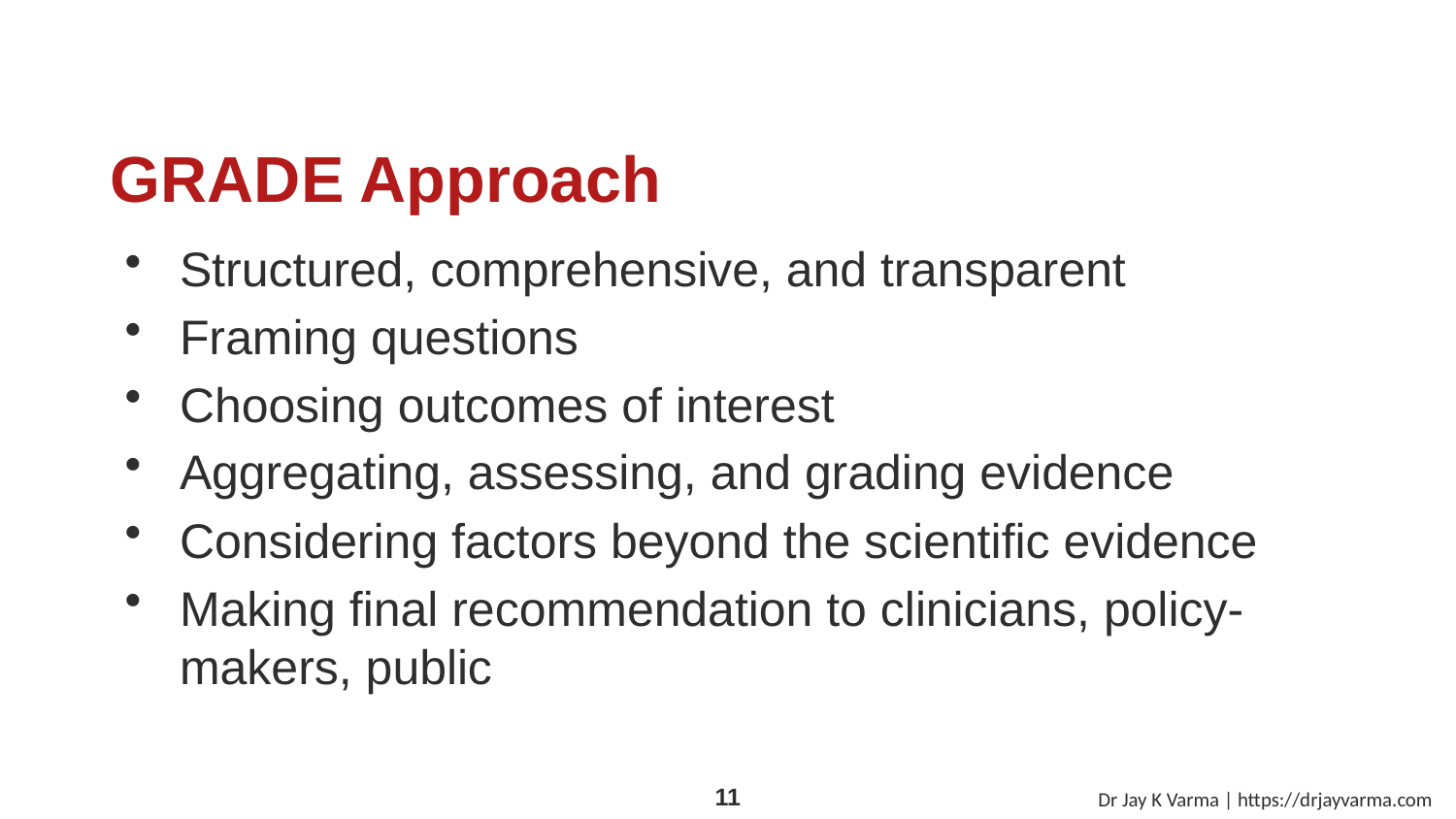

# GRADE Approach
Structured, comprehensive, and transparent
Framing questions
Choosing outcomes of interest
Aggregating, assessing, and grading evidence
Considering factors beyond the scientific evidence
Making final recommendation to clinicians, policy-makers, public

Dr Jay K Varma | https://drjayvarma.com